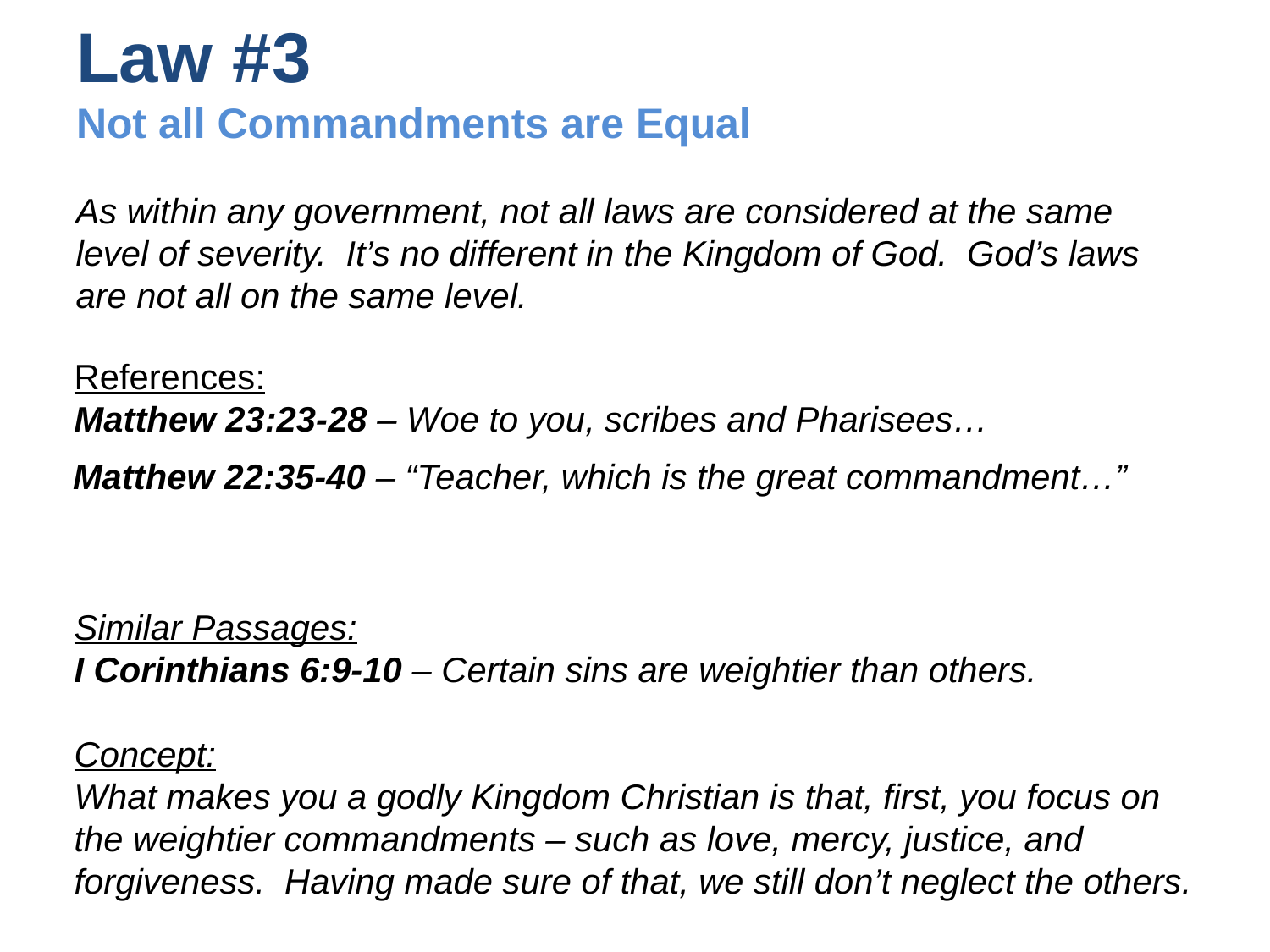

# Law #3 Not all Commandments are Equal
As within any government, not all laws are considered at the same level of severity.  It’s no different in the Kingdom of God.  God’s laws are not all on the same level.
References:
Matthew 23:23-28 – Woe to you, scribes and Pharisees…
Matthew 22:35-40 – “Teacher, which is the great commandment…”
Similar Passages:
I Corinthians 6:9-10 – Certain sins are weightier than others.

Concept:
What makes you a godly Kingdom Christian is that, first, you focus on the weightier commandments – such as love, mercy, justice, and forgiveness.  Having made sure of that, we still don’t neglect the others.